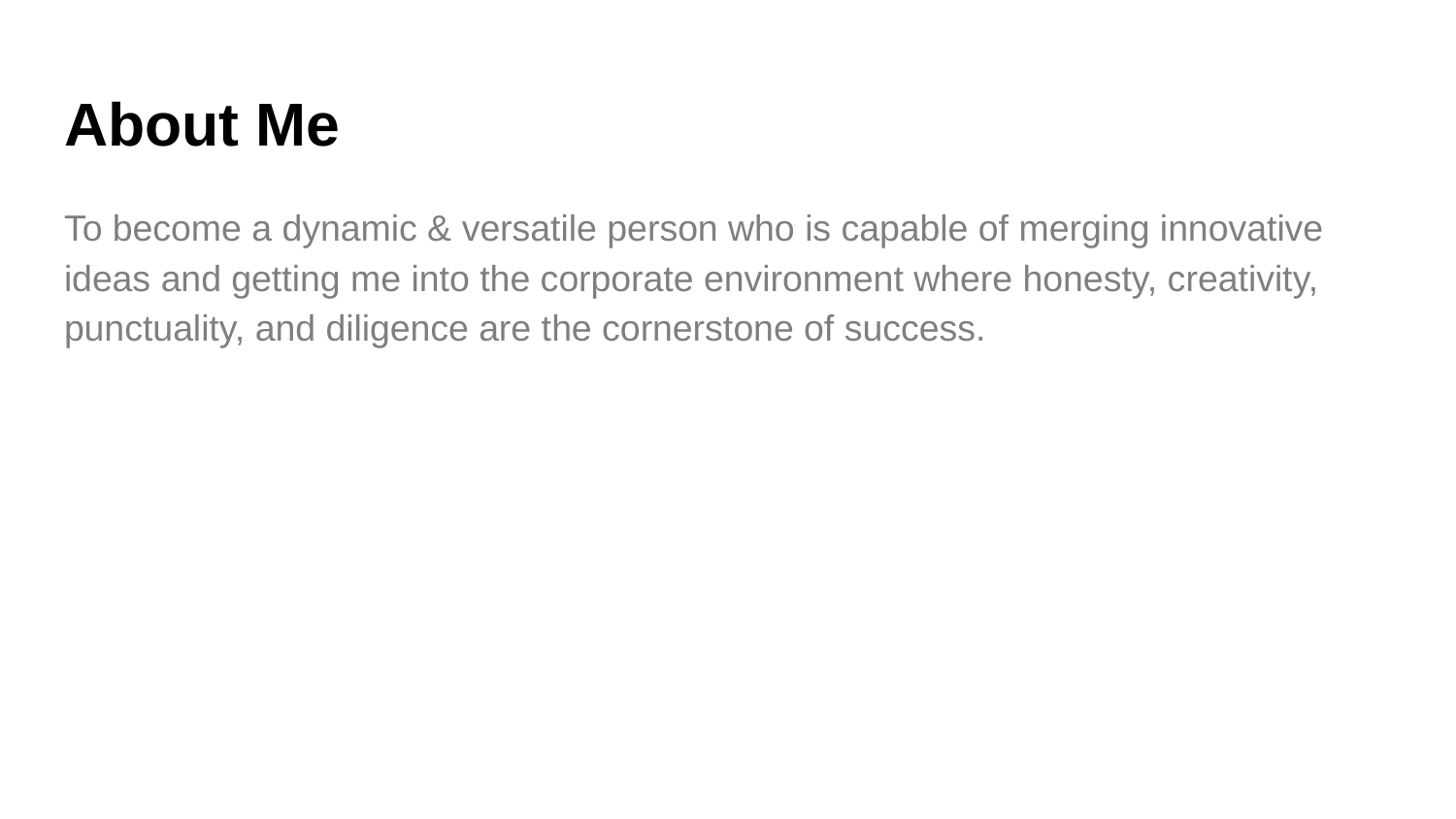

# About Me
To become a dynamic & versatile person who is capable of merging innovative ideas and getting me into the corporate environment where honesty, creativity, punctuality, and diligence are the cornerstone of success.